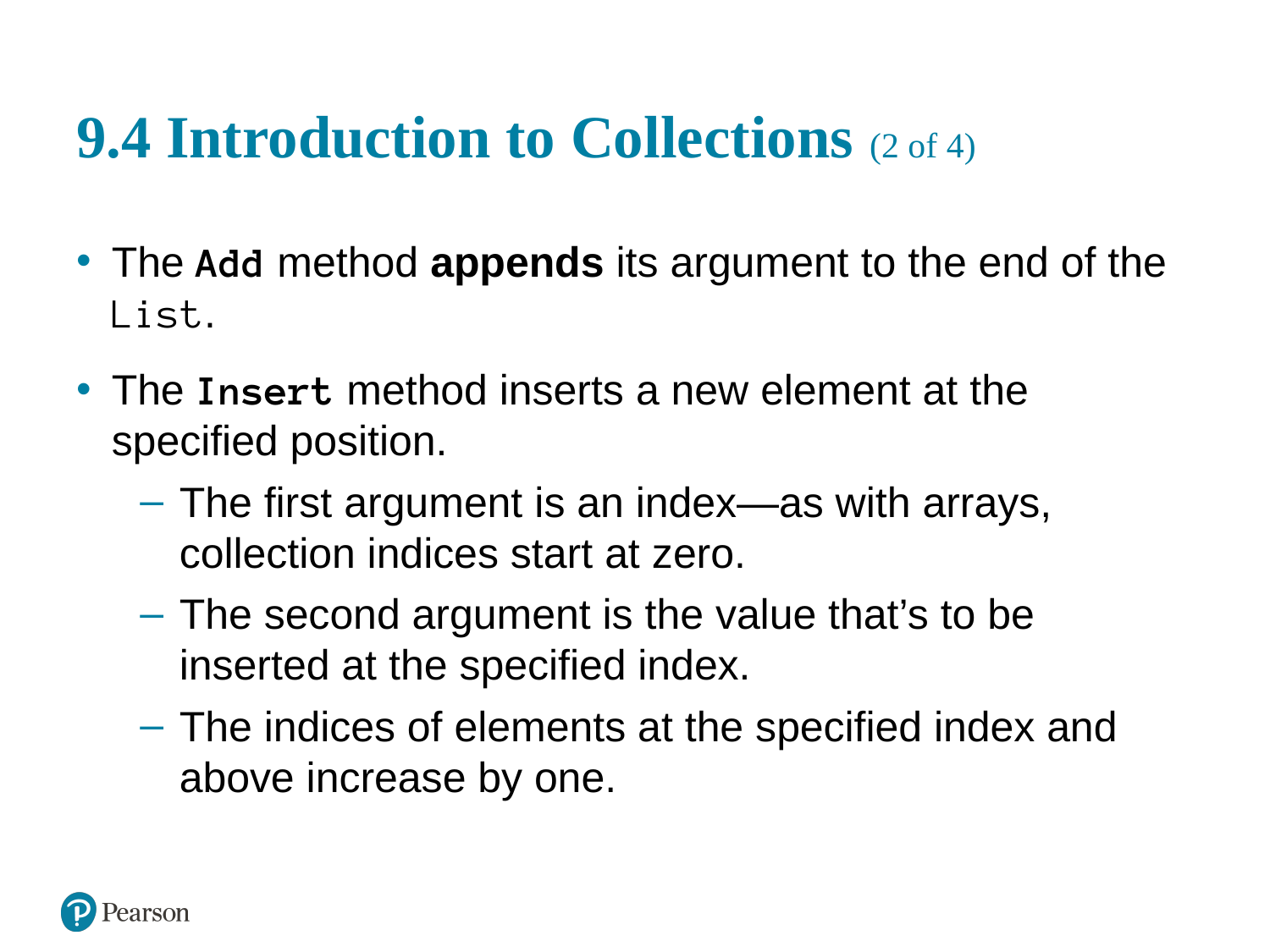

# 9.4 Introduction to Collections (2 of 4)
The Add method appends its argument to the end of the List.
The Insert method inserts a new element at the specified position.
The first argument is an index—as with arrays, collection indices start at zero.
The second argument is the value that’s to be inserted at the specified index.
The indices of elements at the specified index and above increase by one.